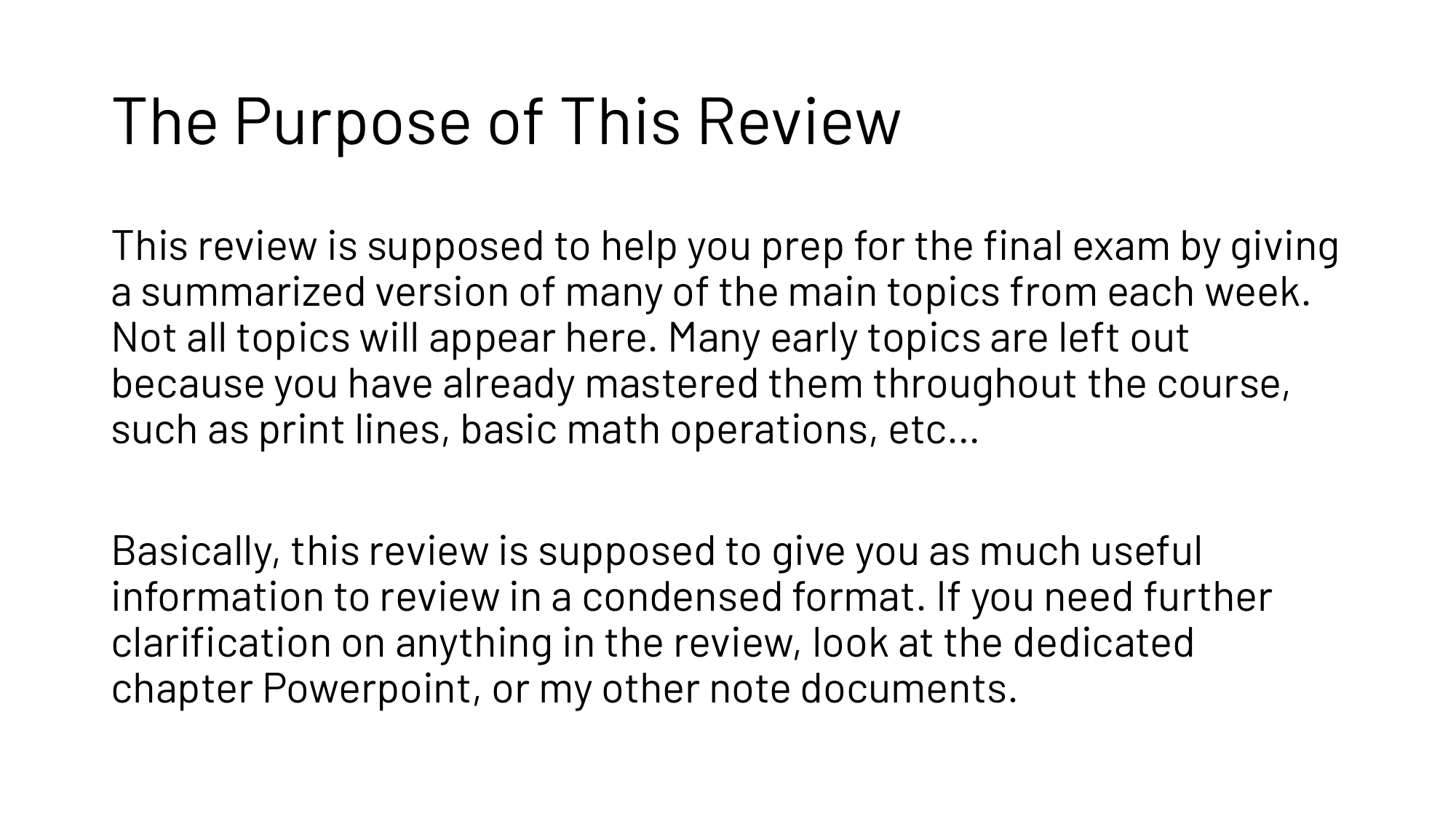

# The Purpose of This Review
This review is supposed to help you prep for the final exam by giving a summarized version of many of the main topics from each week. Not all topics will appear here. Many early topics are left out because you have already mastered them throughout the course, such as print lines, basic math operations, etc…

Basically, this review is supposed to give you as much useful information to review in a condensed format. If you need further clarification on anything in the review, look at the dedicated chapter Powerpoint, or my other note documents.